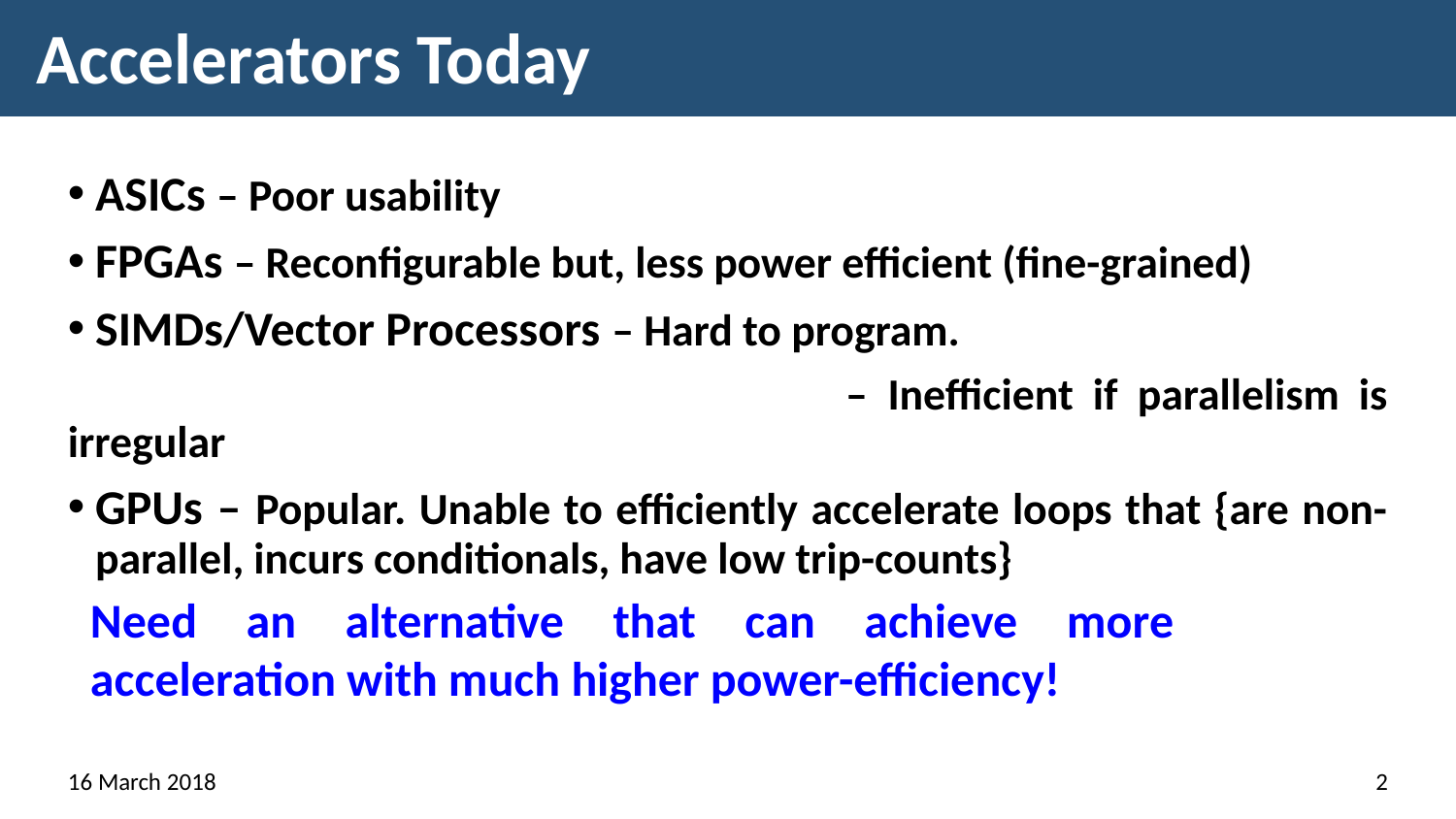

# Accelerators Today
ASICs – Poor usability
FPGAs – Reconfigurable but, less power efficient (fine-grained)
SIMDs/Vector Processors – Hard to program.
				          – Inefficient if parallelism is irregular
GPUs – Popular. Unable to efficiently accelerate loops that {are non-parallel, incurs conditionals, have low trip-counts}

Need an alternative that can achieve more acceleration with much higher power-efficiency!
16 March 2018
2